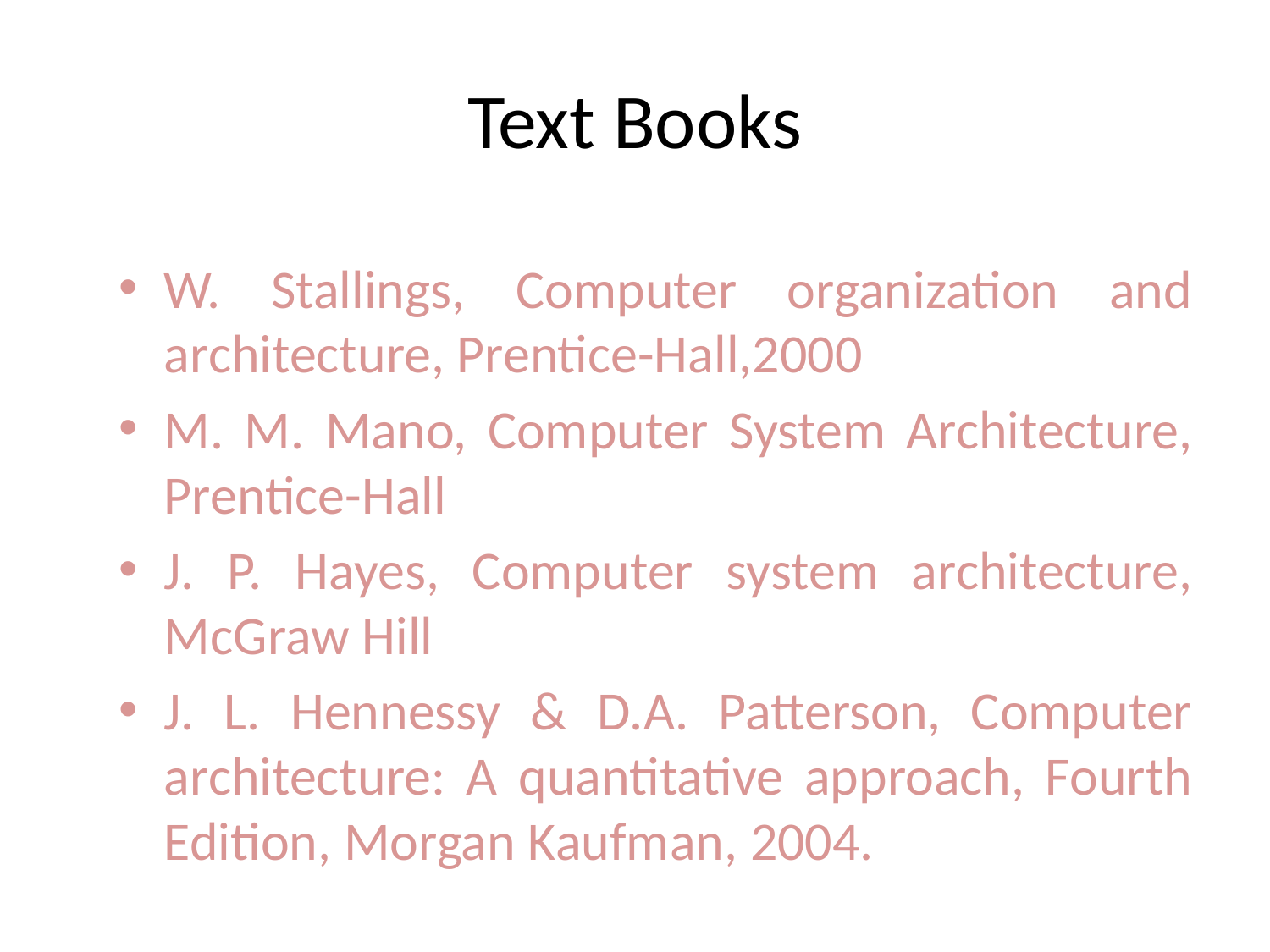

# Text Books
W. Stallings, Computer organization and architecture, Prentice-Hall,2000
M. M. Mano, Computer System Architecture, Prentice-Hall
J. P. Hayes, Computer system architecture, McGraw Hill
J. L. Hennessy & D.A. Patterson, Computer architecture: A quantitative approach, Fourth Edition, Morgan Kaufman, 2004.